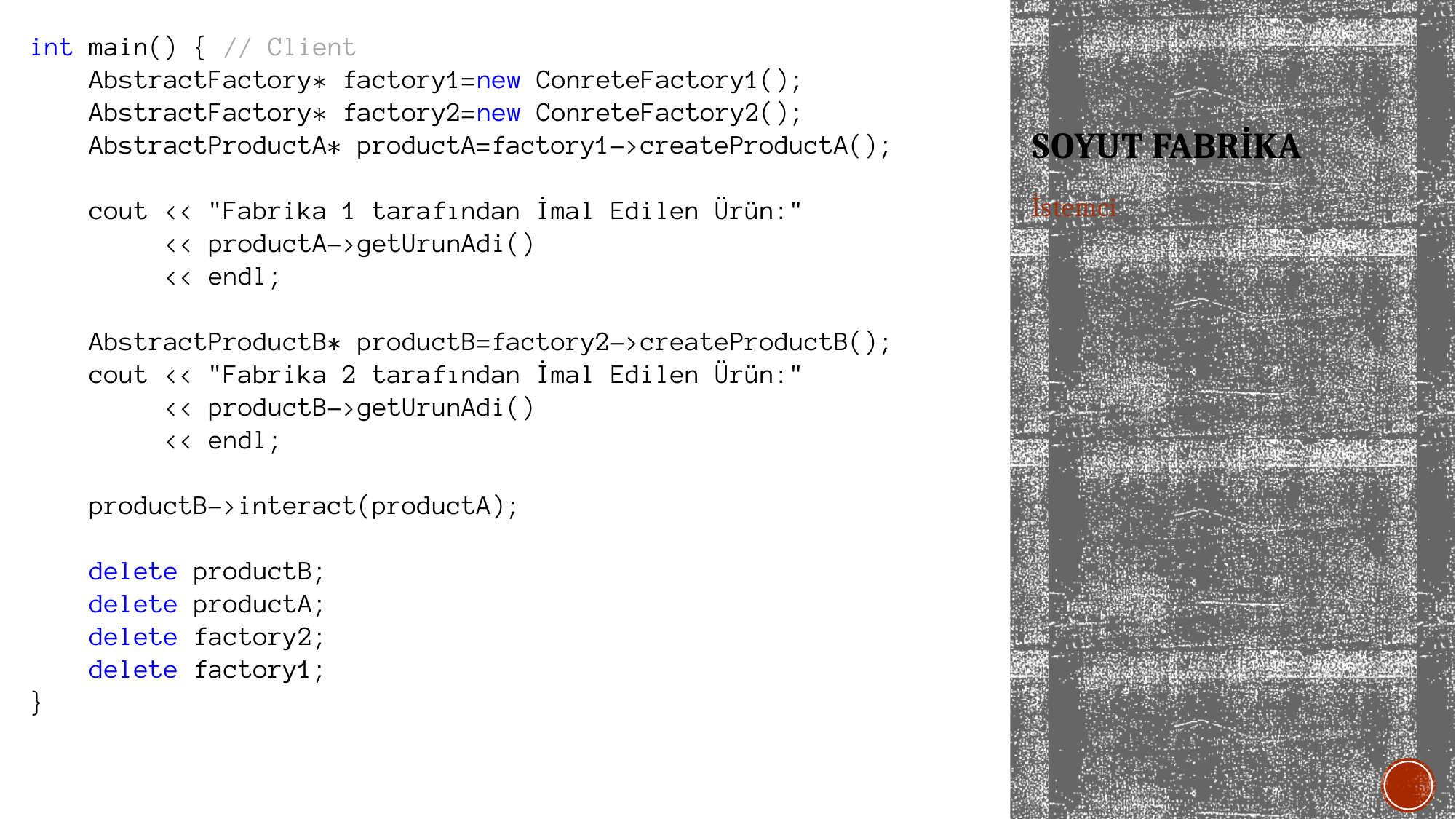

int main() { // Client
    AbstractFactory* factory1=new ConreteFactory1();
    AbstractFactory* factory2=new ConreteFactory2();
    AbstractProductA* productA=factory1->createProductA();

    cout << "Fabrika 1 tarafından İmal Edilen Ürün:"
         << productA->getUrunAdi()
         << endl;

    AbstractProductB* productB=factory2->createProductB();
    cout << "Fabrika 2 tarafından İmal Edilen Ürün:"
         << productB->getUrunAdi()
         << endl;

    productB->interact(productA);

    delete productB;
    delete productA;
    delete factory2;
    delete factory1;
}

# Soyut Fabrika
İstemci